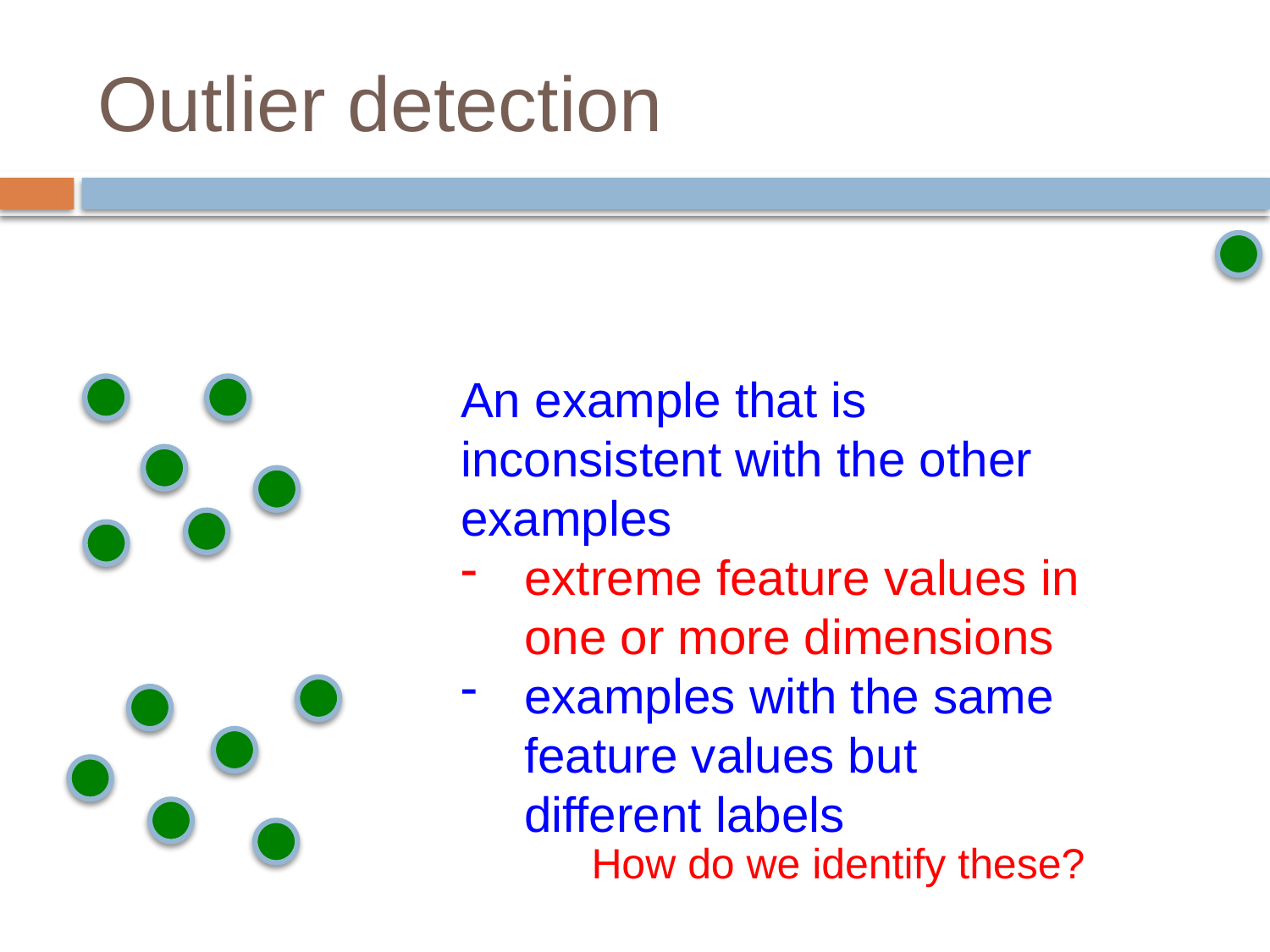

# Outlier detection

An example that is inconsistent with the other examples
extreme feature values in one or more dimensions
examples with the same feature values but different labels

How do we identify these?